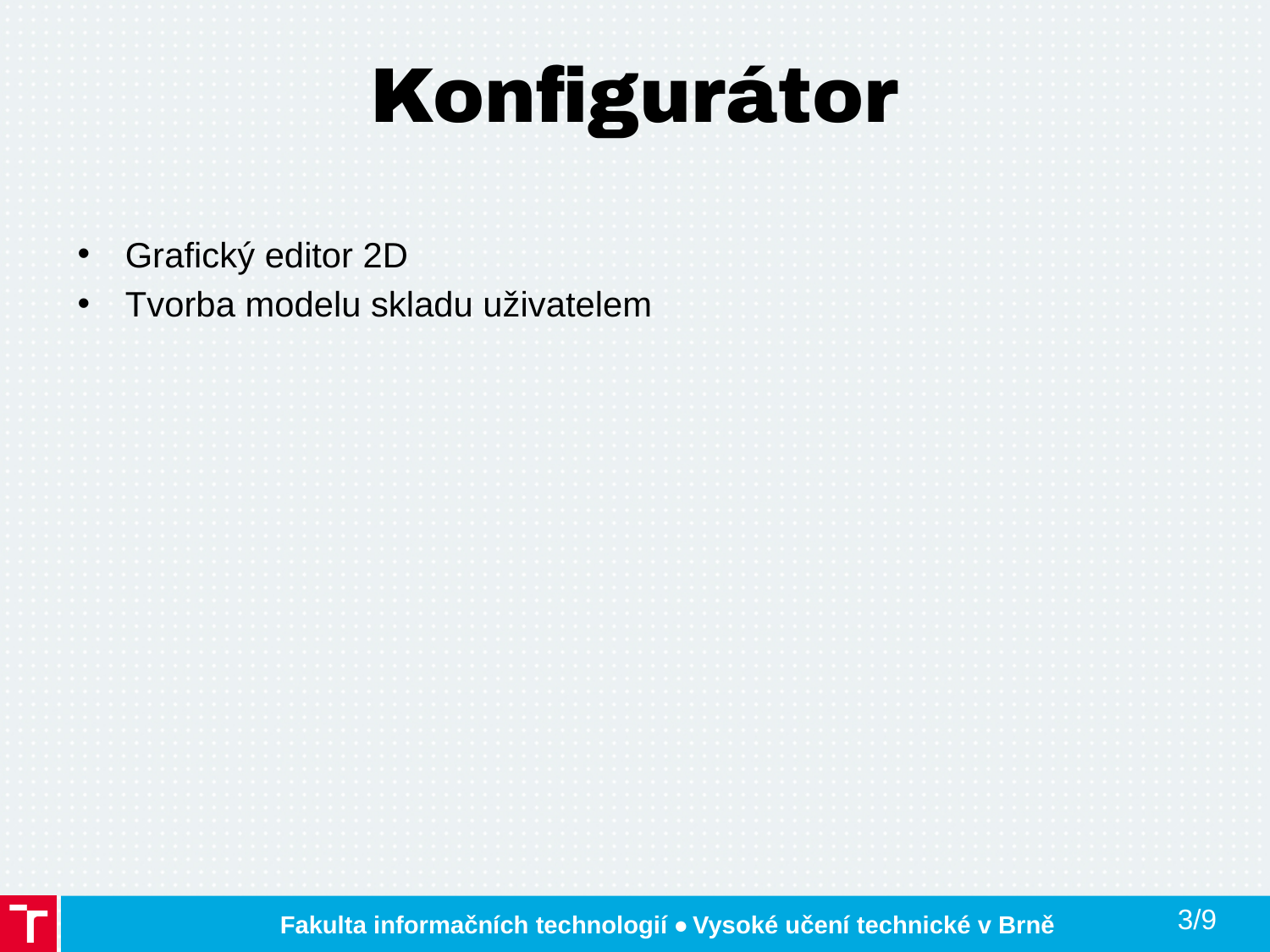

# Konfigurátor
Grafický editor 2D
Tvorba modelu skladu uživatelem

3/9